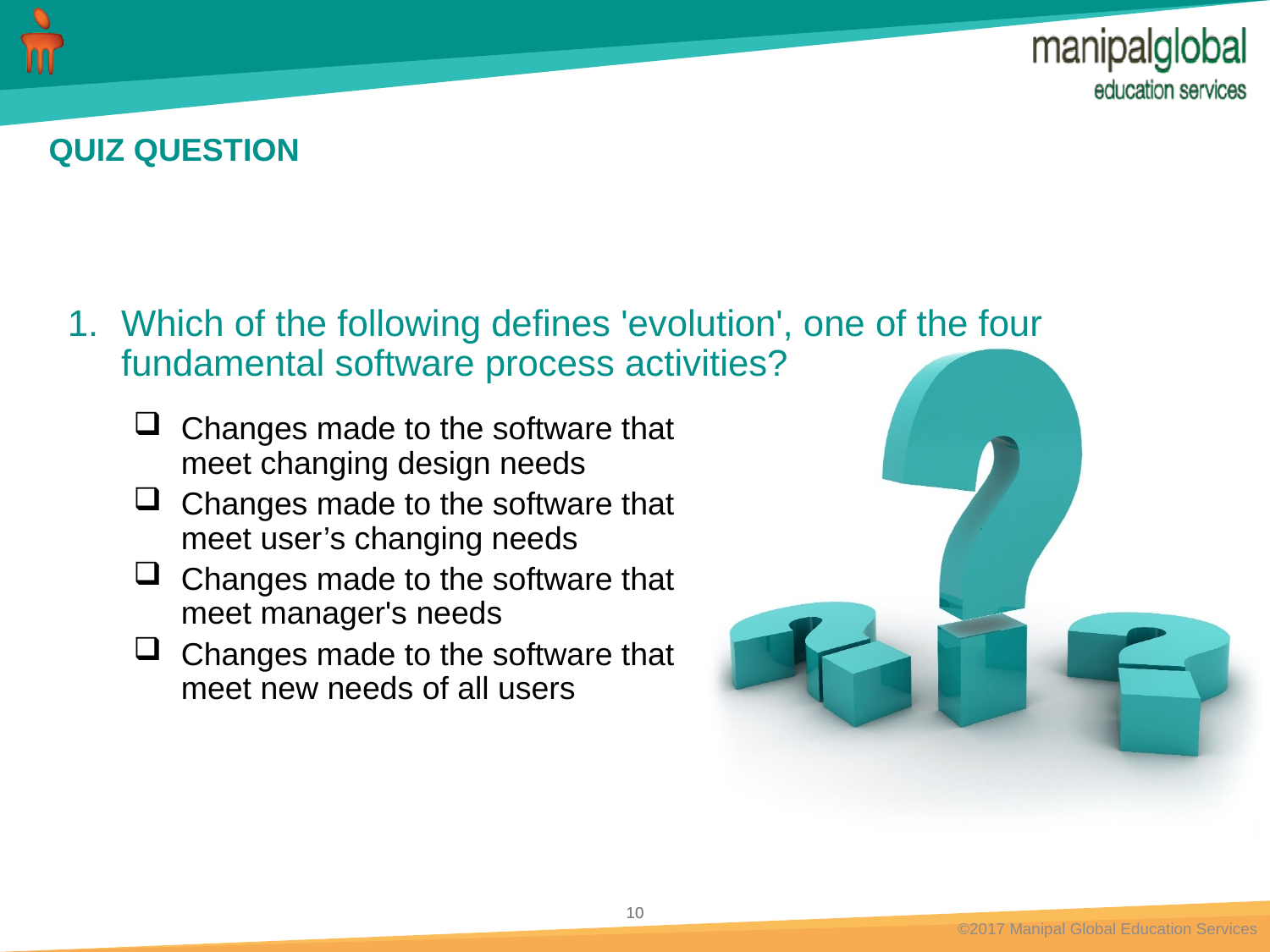

# QUIZ QUESTION
Which of the following defines 'evolution', one of the four fundamental software process activities?
Changes made to the software that meet changing design needs
Changes made to the software that meet user’s changing needs
Changes made to the software that meet manager's needs
Changes made to the software that meet new needs of all users